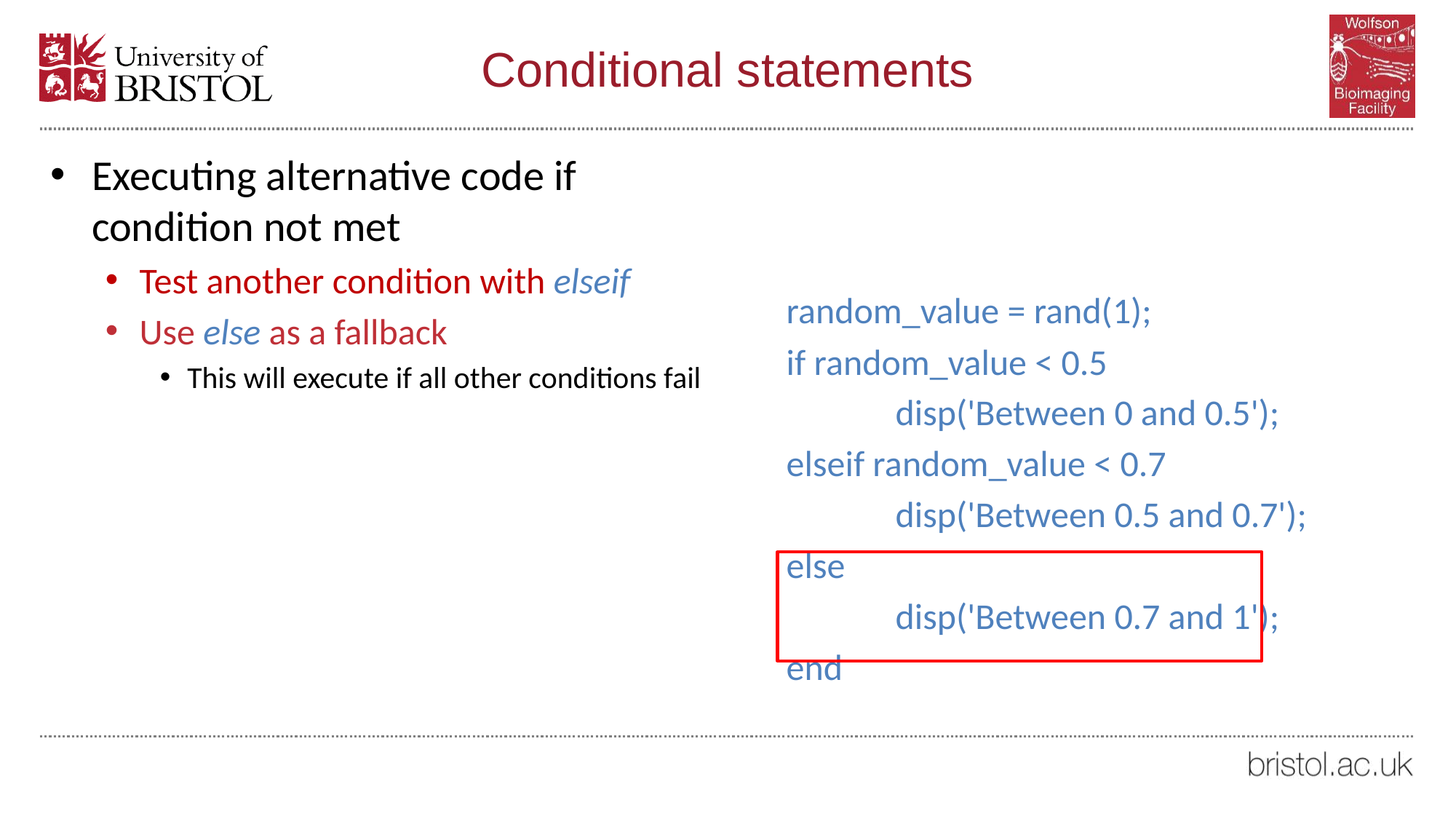

# Conditional statements
Executing alternative code if condition not met
Test another condition with elseif
Use else as a fallback
This will execute if all other conditions fail

random_value = rand(1);
if random_value < 0.5
	disp('Between 0 and 0.5');
elseif random_value < 0.7
	disp('Between 0.5 and 0.7');
else
	disp('Between 0.7 and 1');
end